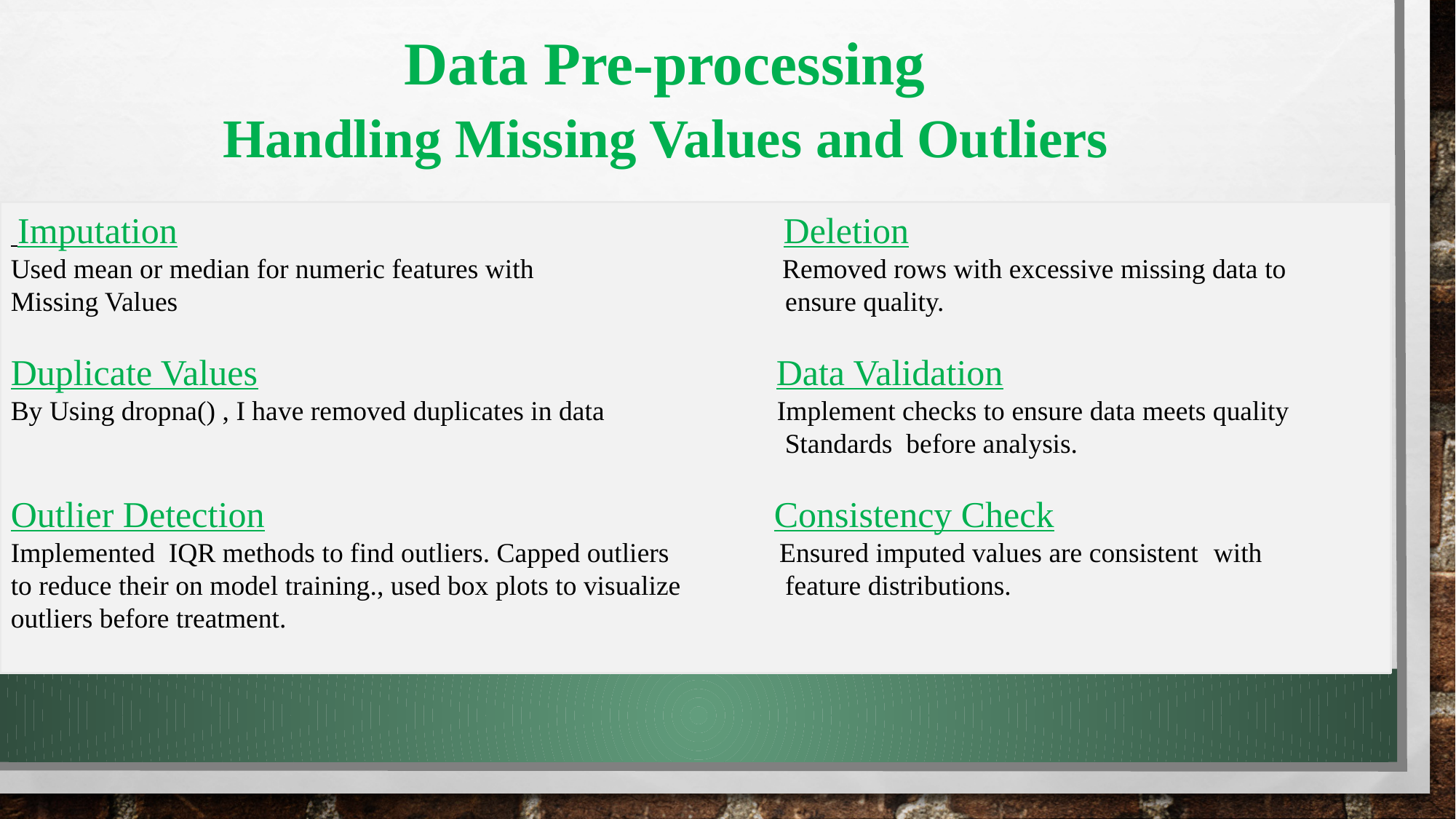

Data Pre-processing
     Handling Missing Values and Outliers
 Imputation                                                                                       Deletion
Used mean or median for numeric features with                                    Removed rows with excessive missing data to   Missing Values                                                                                        ensure quality.

Duplicate Values                                                         Data Validation
By Using dropna() , I have removed duplicates in data                         Implement checks to ensure data meets quality
                                                                                                                Standards  before analysis.

Outlier Detection                                                        Consistency Check
Implemented  IQR methods to find outliers. Capped outliers                Ensured imputed values are consistent  with
to reduce their on model training., used box plots to visualize               feature distributions.
outliers before treatment.